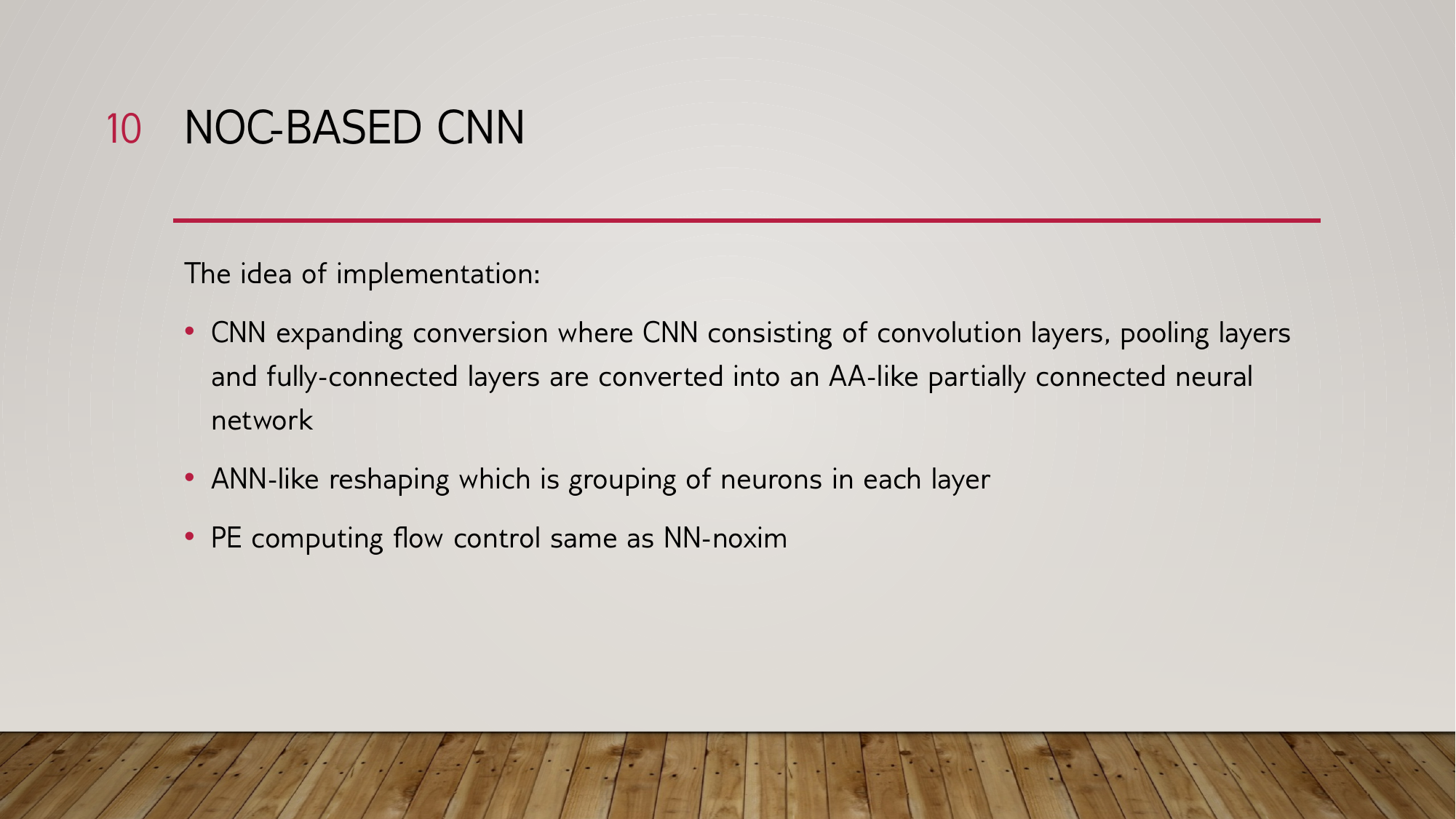

10
# Noc-based CNN
The idea of implementation:
CNN expanding conversion where CNN consisting of convolution layers, pooling layers and fully-connected layers are converted into an AA-like partially connected neural network
ANN-like reshaping which is grouping of neurons in each layer
PE computing flow control same as NN-noxim